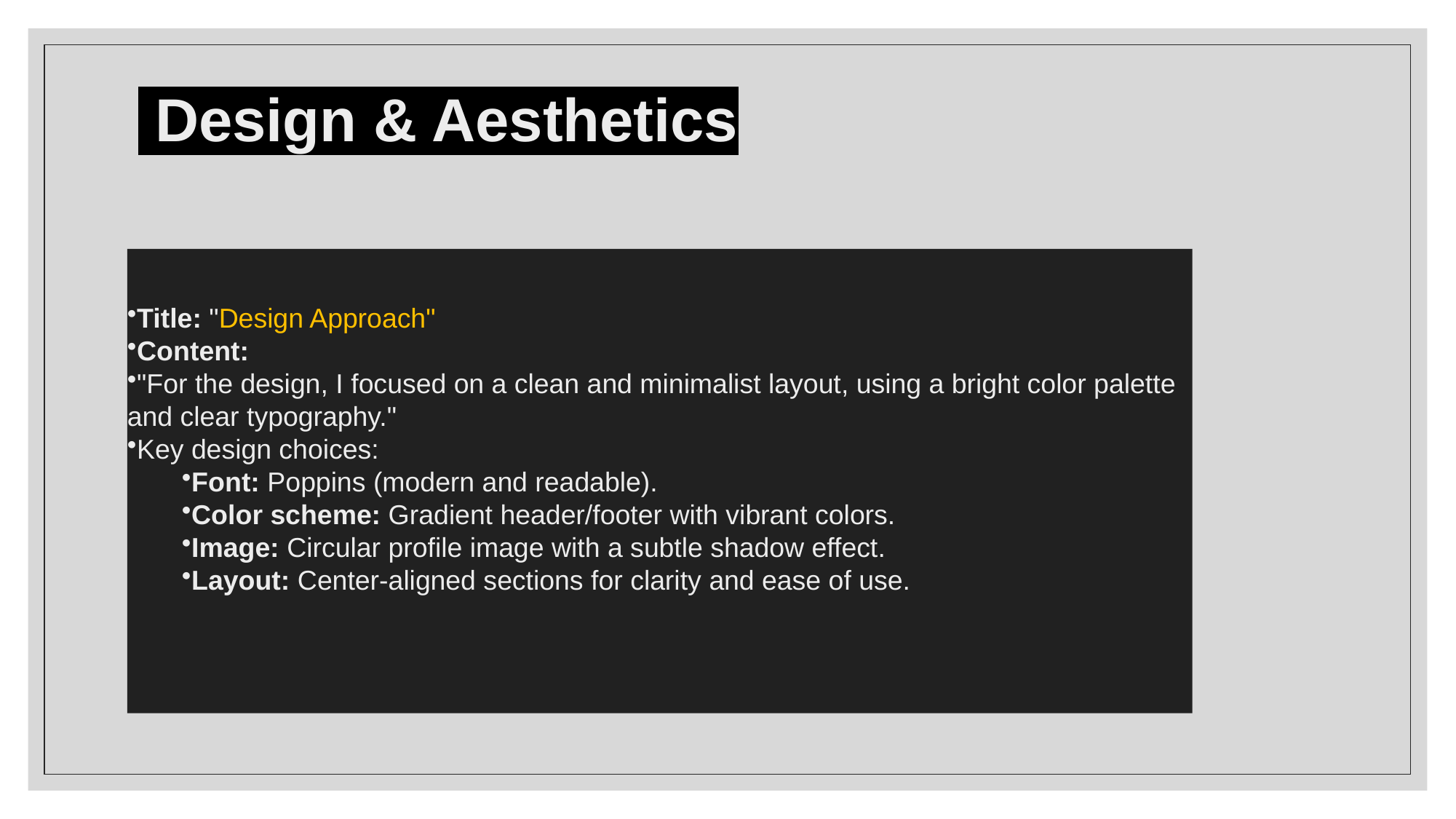

# Design & Aesthetics
Title: "Design Approach"
Content:
"For the design, I focused on a clean and minimalist layout, using a bright color palette and clear typography."
Key design choices:
Font: Poppins (modern and readable).
Color scheme: Gradient header/footer with vibrant colors.
Image: Circular profile image with a subtle shadow effect.
Layout: Center-aligned sections for clarity and ease of use.